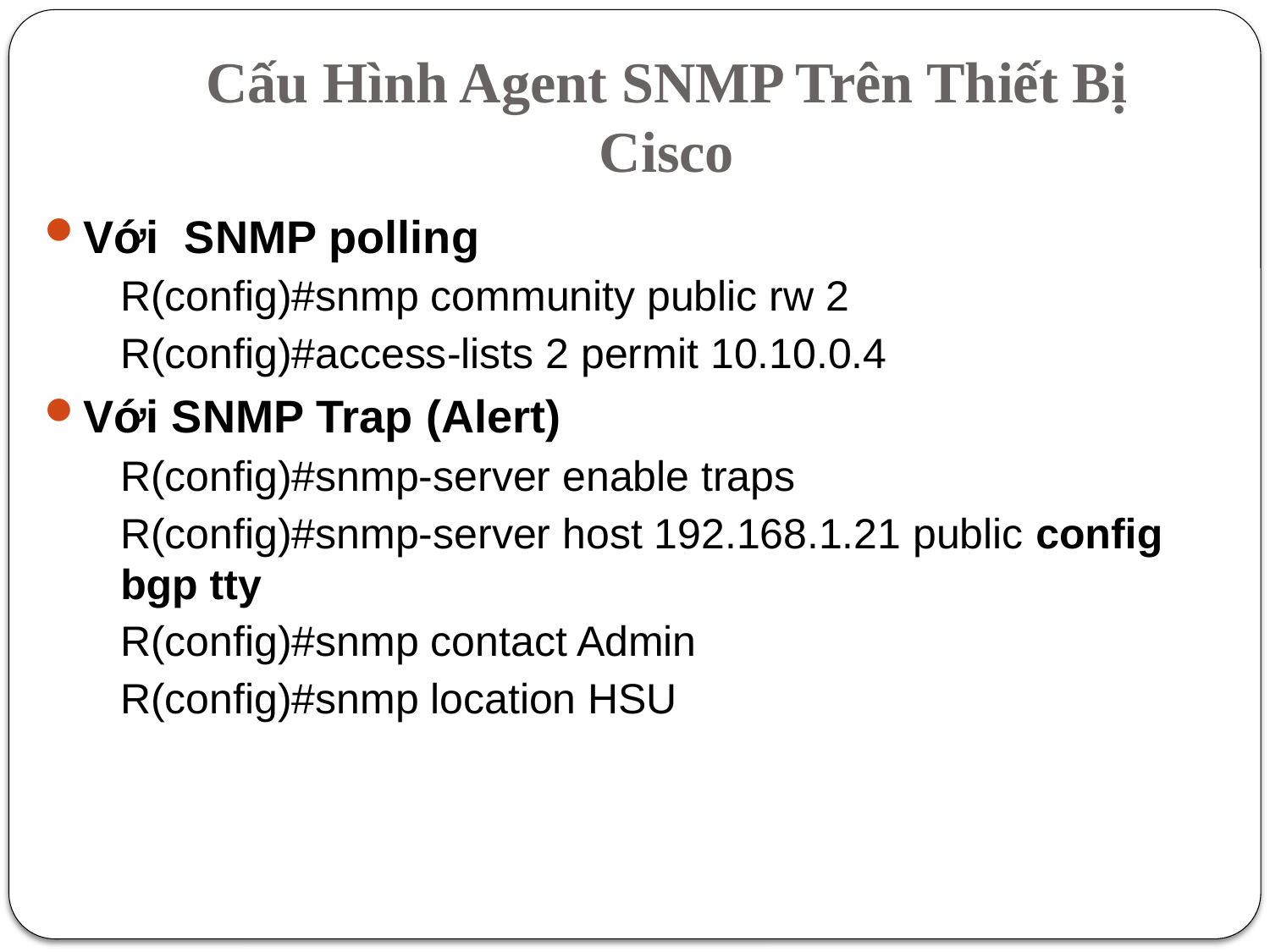

# Cấu Hình Agent SNMP Trên Thiết Bị Cisco
Với  SNMP polling
	R(config)#snmp community public rw 2
	R(config)#access-lists 2 permit 10.10.0.4
Với SNMP Trap (Alert)
	R(config)#snmp-server enable traps
	R(config)#snmp-server host 192.168.1.21 public config bgp tty
	R(config)#snmp contact Admin
	R(config)#snmp location HSU